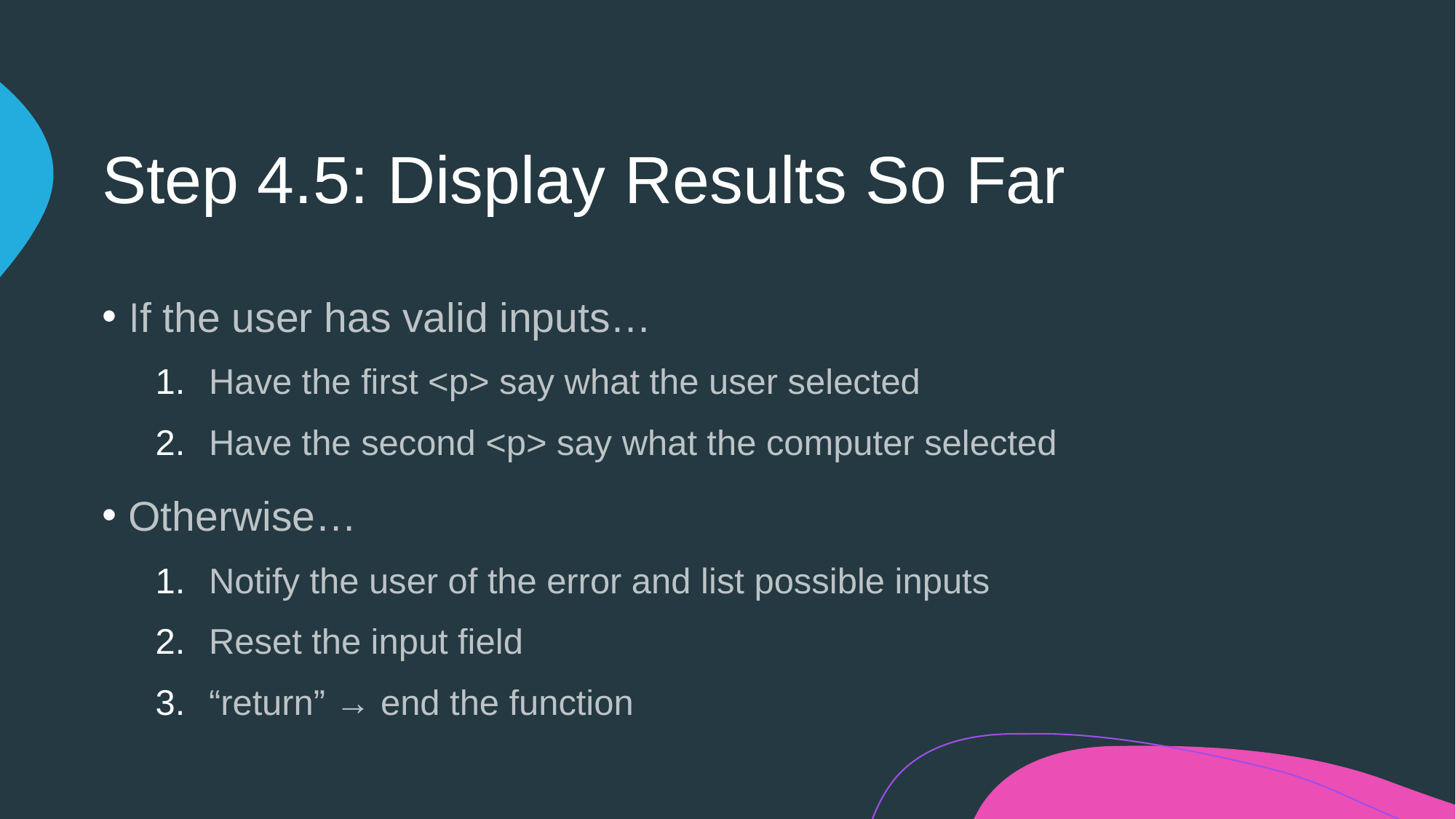

# Step 4.5: Display Results So Far
If the user has valid inputs…
Have the first <p> say what the user selected
Have the second <p> say what the computer selected
Otherwise…
Notify the user of the error and list possible inputs
Reset the input field
“return” → end the function